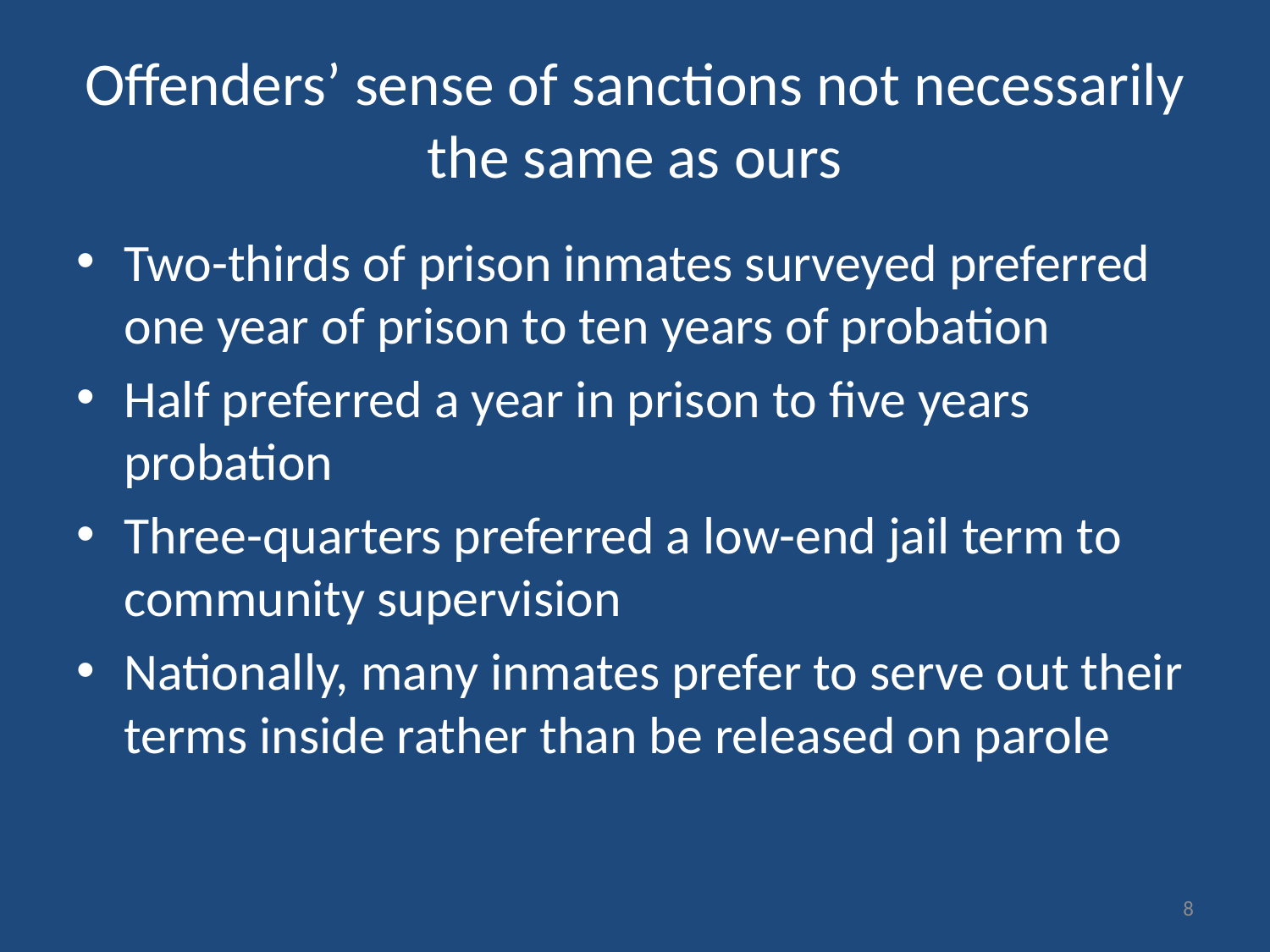

# Offenders’ sense of sanctions not necessarily the same as ours
Two-thirds of prison inmates surveyed preferred one year of prison to ten years of probation
Half preferred a year in prison to five years probation
Three-quarters preferred a low-end jail term to community supervision
Nationally, many inmates prefer to serve out their terms inside rather than be released on parole
8